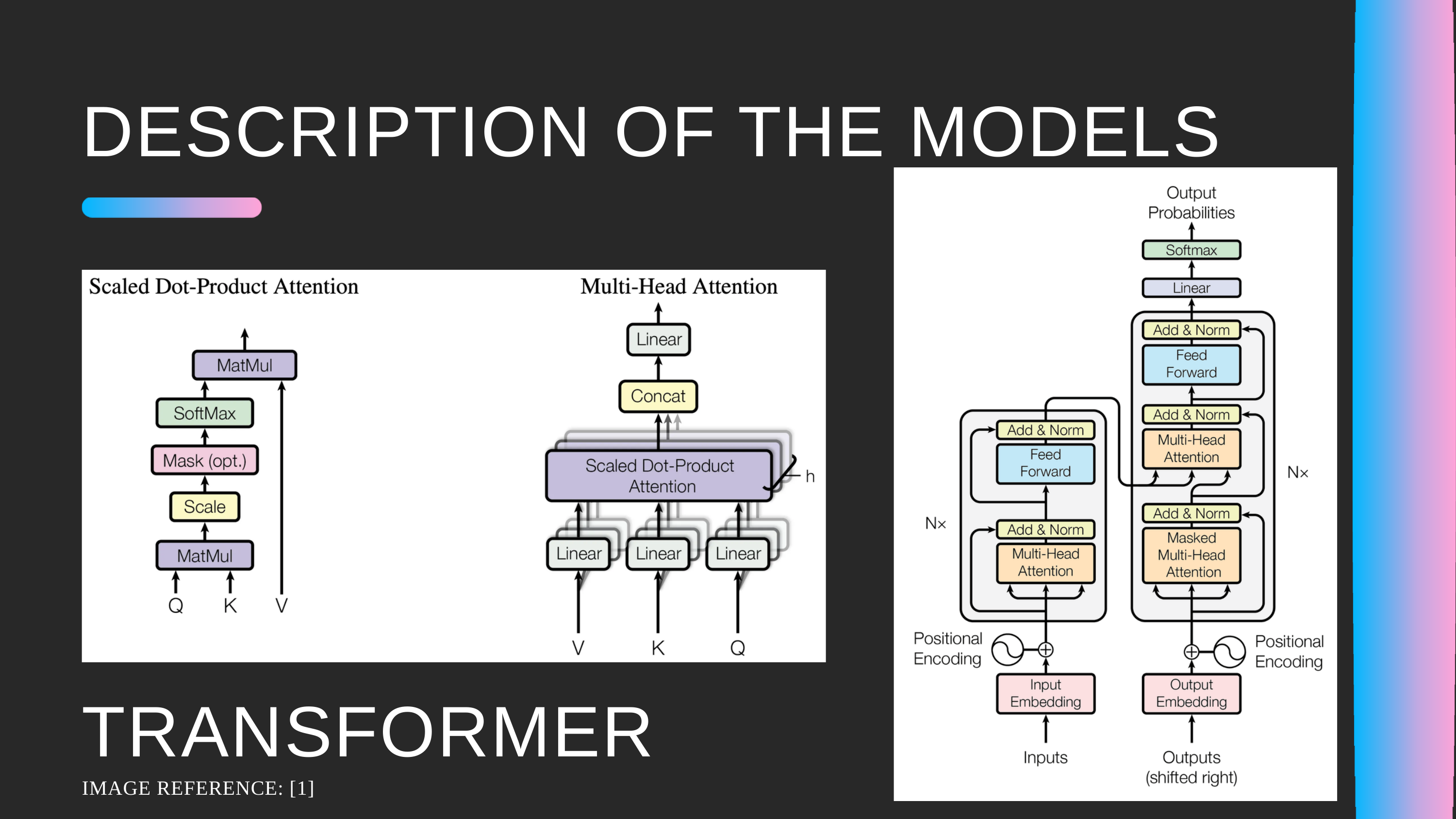

DESCRIPTION OF THE MODELS

TRANSFORMER
IMAGE REFERENCE: [1]